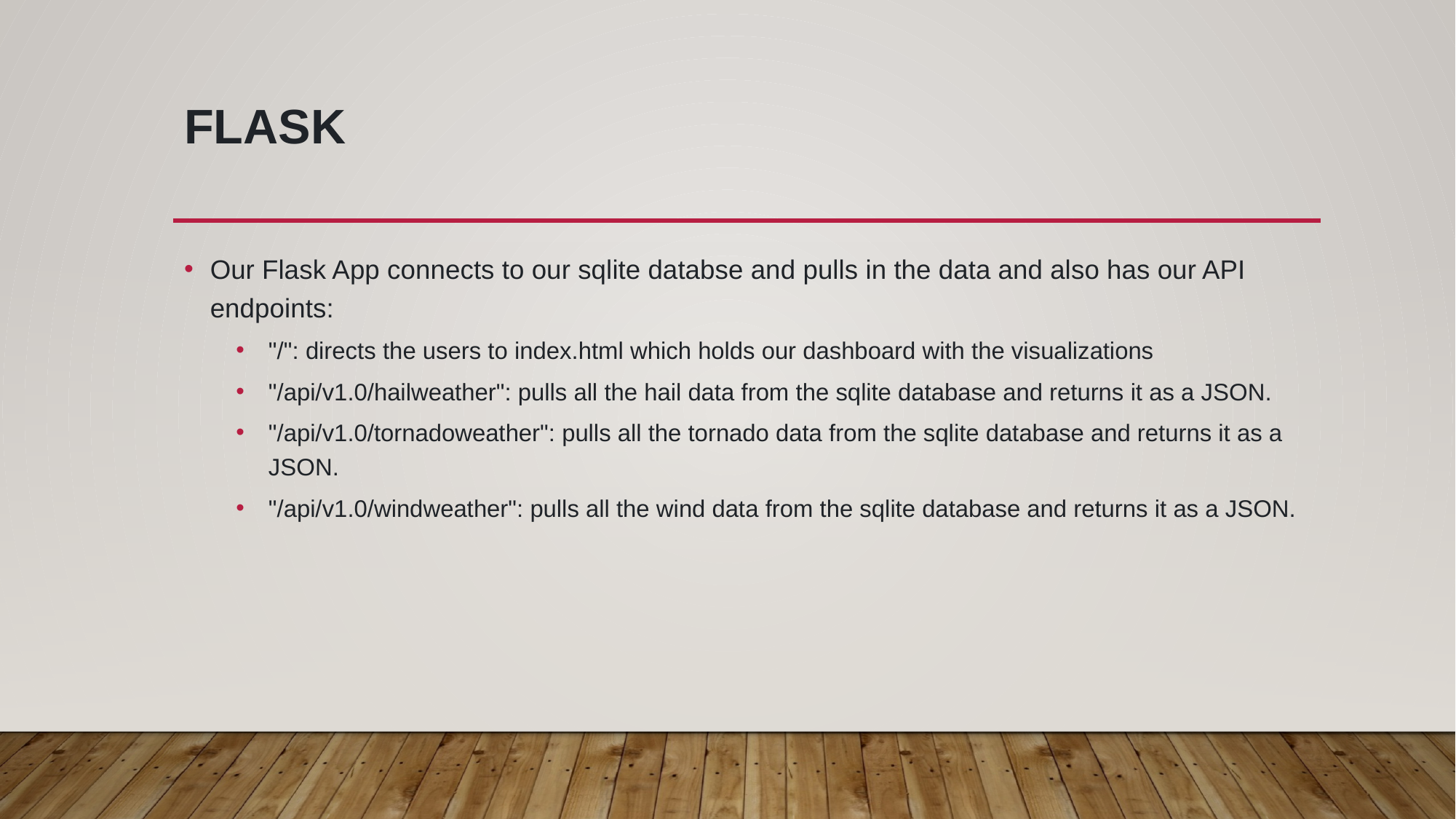

# Flask
Our Flask App connects to our sqlite databse and pulls in the data and also has our API endpoints:
"/": directs the users to index.html which holds our dashboard with the visualizations
"/api/v1.0/hailweather": pulls all the hail data from the sqlite database and returns it as a JSON.
"/api/v1.0/tornadoweather": pulls all the tornado data from the sqlite database and returns it as a JSON.
"/api/v1.0/windweather": pulls all the wind data from the sqlite database and returns it as a JSON.